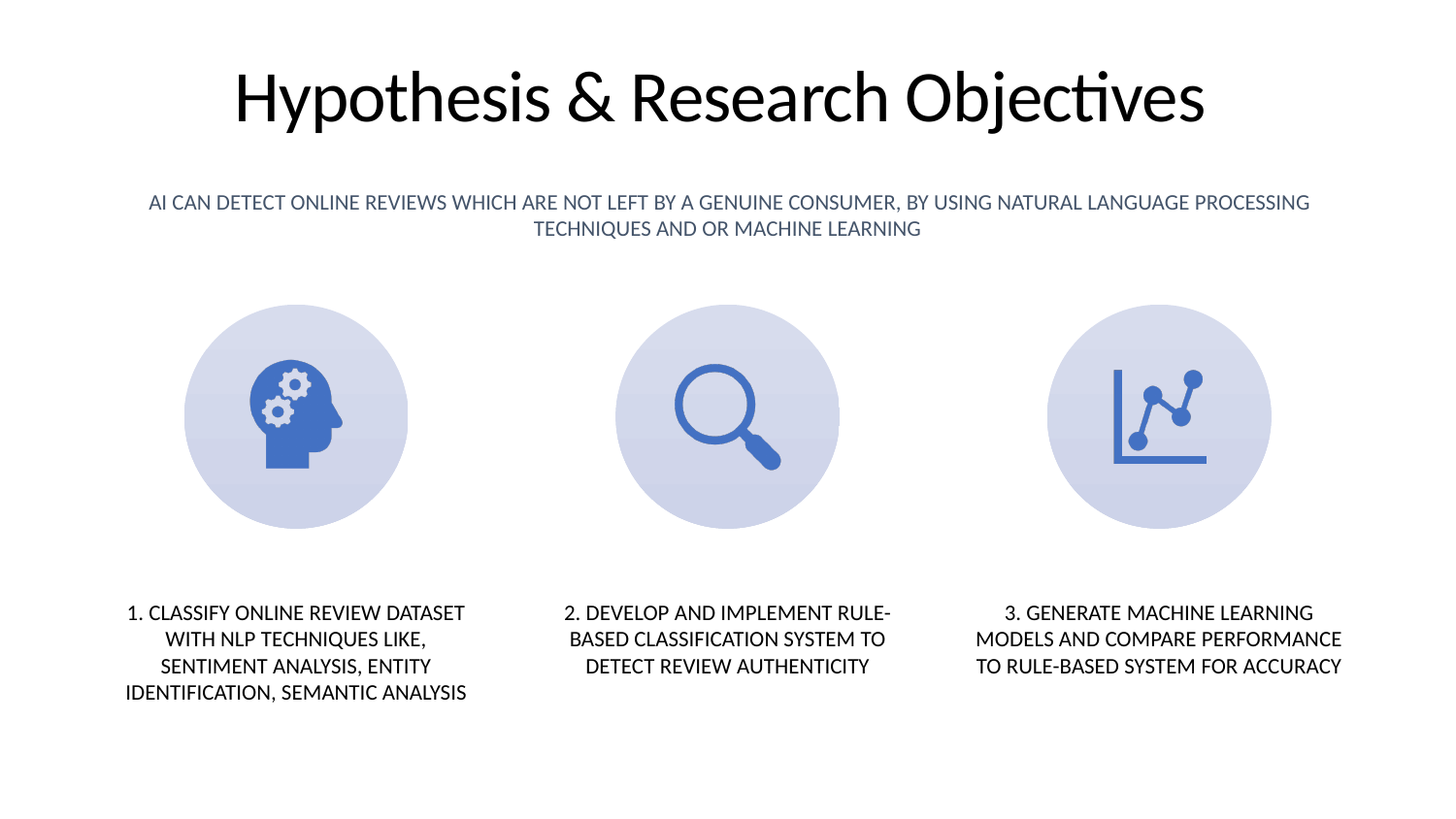

# Hypothesis & Research Objectives
 AI can detect online reviews which are not left by a genuine consumer, by using natural language processing techniques and or machine learning
1. Classify online review dataset with NLP techniques like, sentiment analysis, entity identification, Semantic analysis
2. Develop and implement rule-based classification system to detect review authenticity
3. Generate machine learning models and compare performance to rule-based system for accuracy